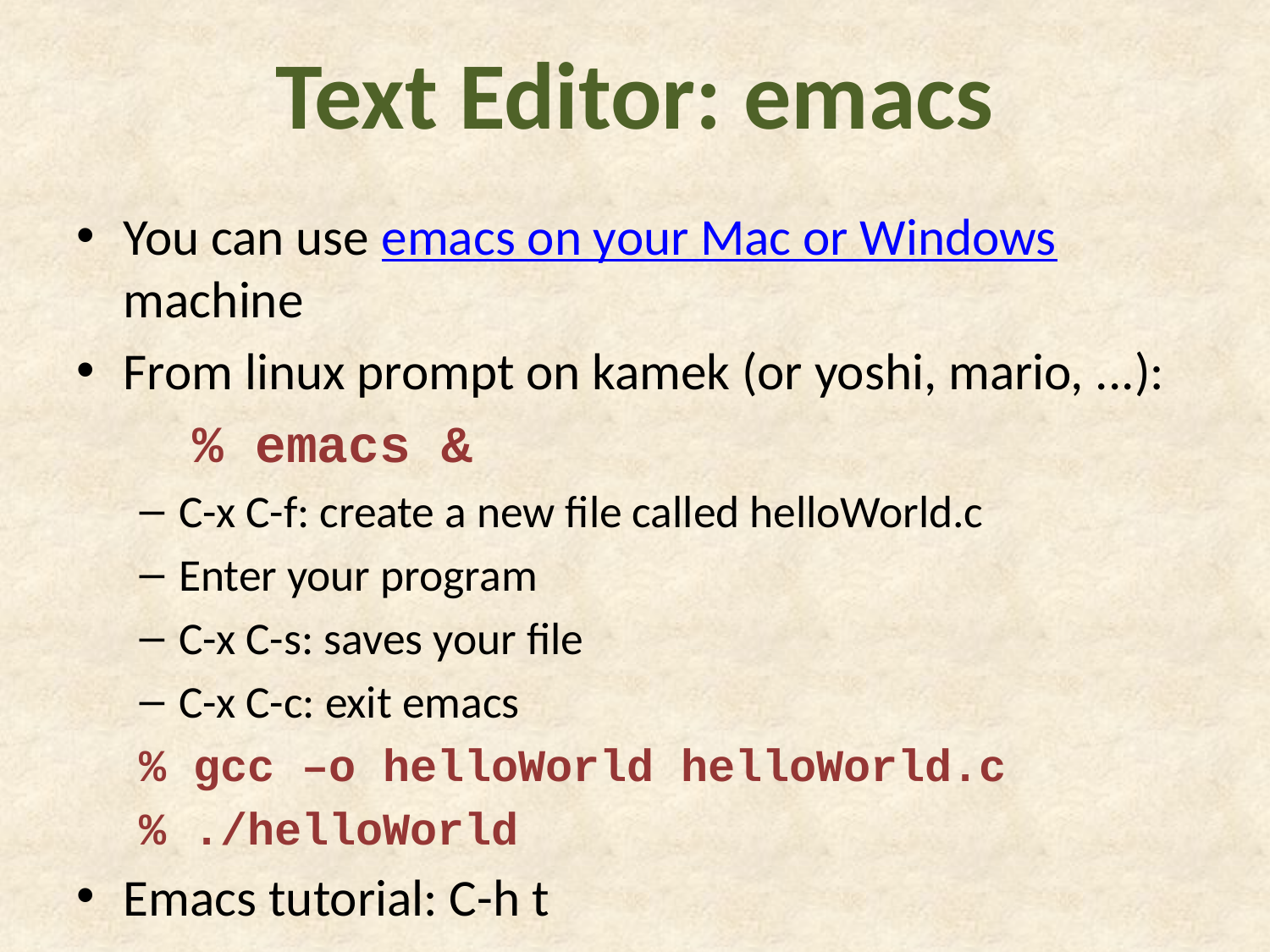

# Text Editor: emacs
You can use emacs on your Mac or Windows machine
From linux prompt on kamek (or yoshi, mario, ...):
	% emacs &
C-x C-f: create a new file called helloWorld.c
Enter your program
C-x C-s: saves your file
C-x C-c: exit emacs
% gcc –o helloWorld helloWorld.c
% ./helloWorld
Emacs tutorial: C-h t